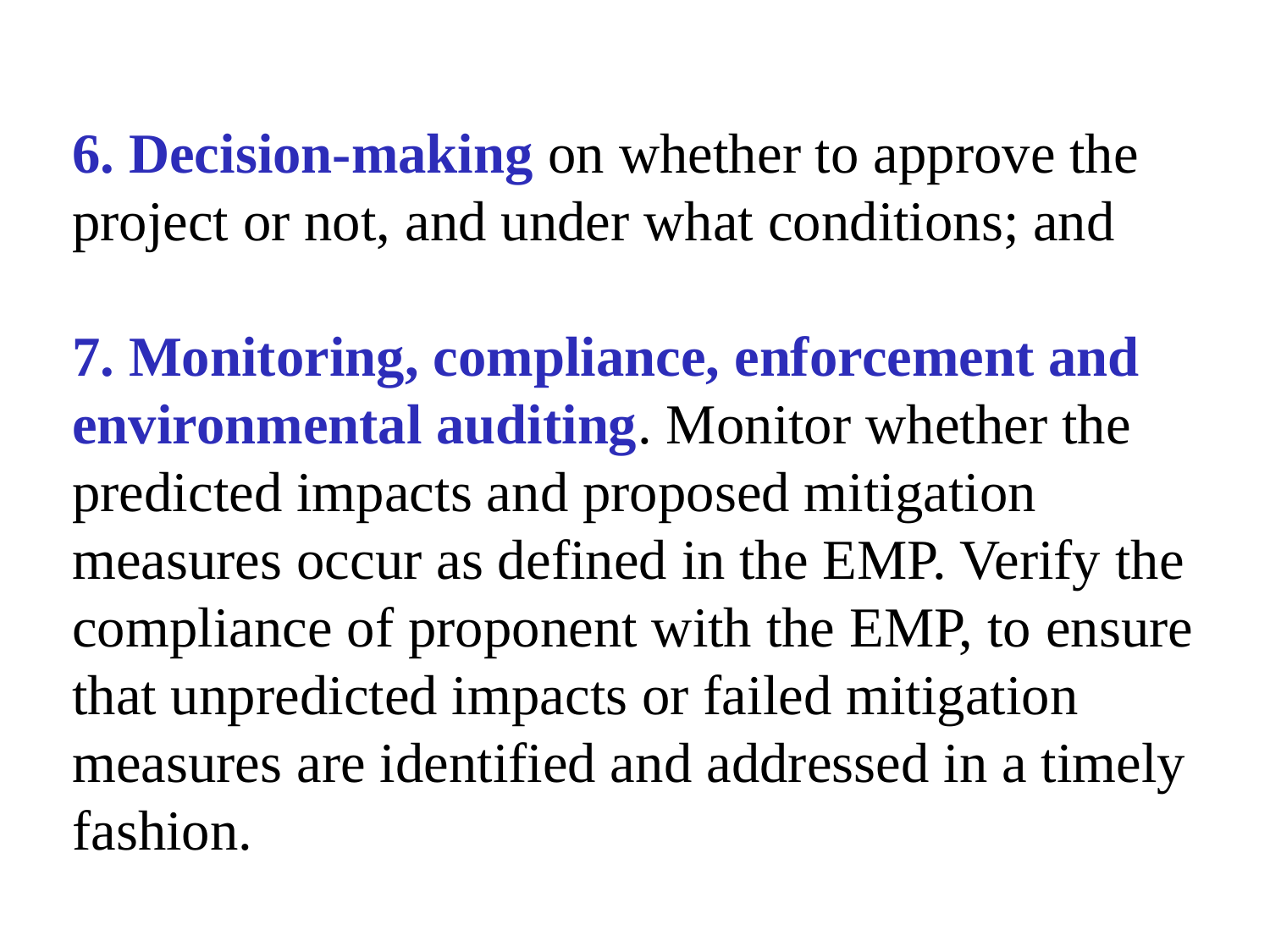

6. Decision-making on whether to approve the project or not, and under what conditions; and

7. Monitoring, compliance, enforcement and environmental auditing. Monitor whether the predicted impacts and proposed mitigation measures occur as defined in the EMP. Verify the compliance of proponent with the EMP, to ensure that unpredicted impacts or failed mitigation measures are identified and addressed in a timely fashion.